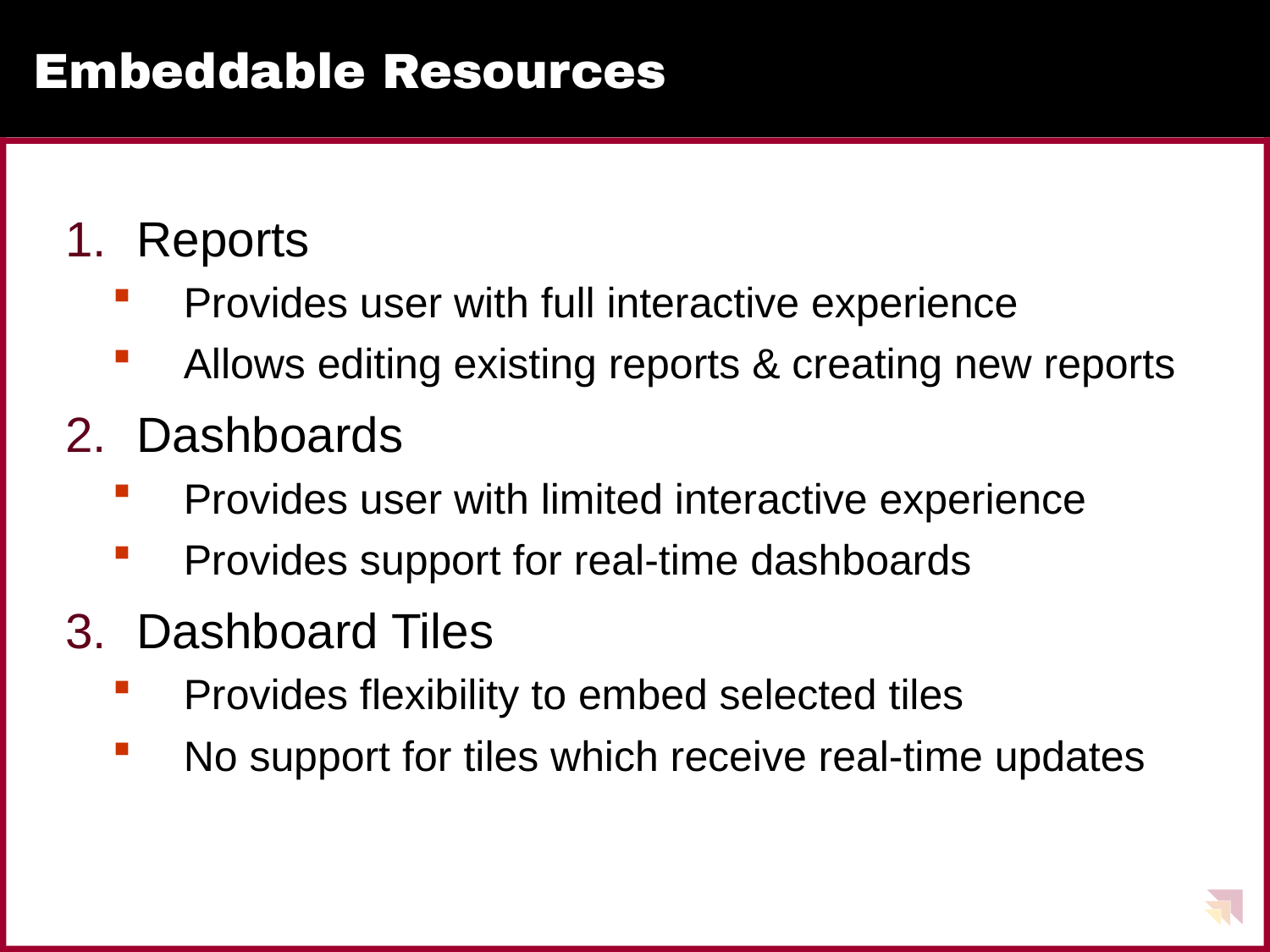

# Embeddable Resources
Reports
Provides user with full interactive experience
Allows editing existing reports & creating new reports
Dashboards
Provides user with limited interactive experience
Provides support for real-time dashboards
Dashboard Tiles
Provides flexibility to embed selected tiles
No support for tiles which receive real-time updates